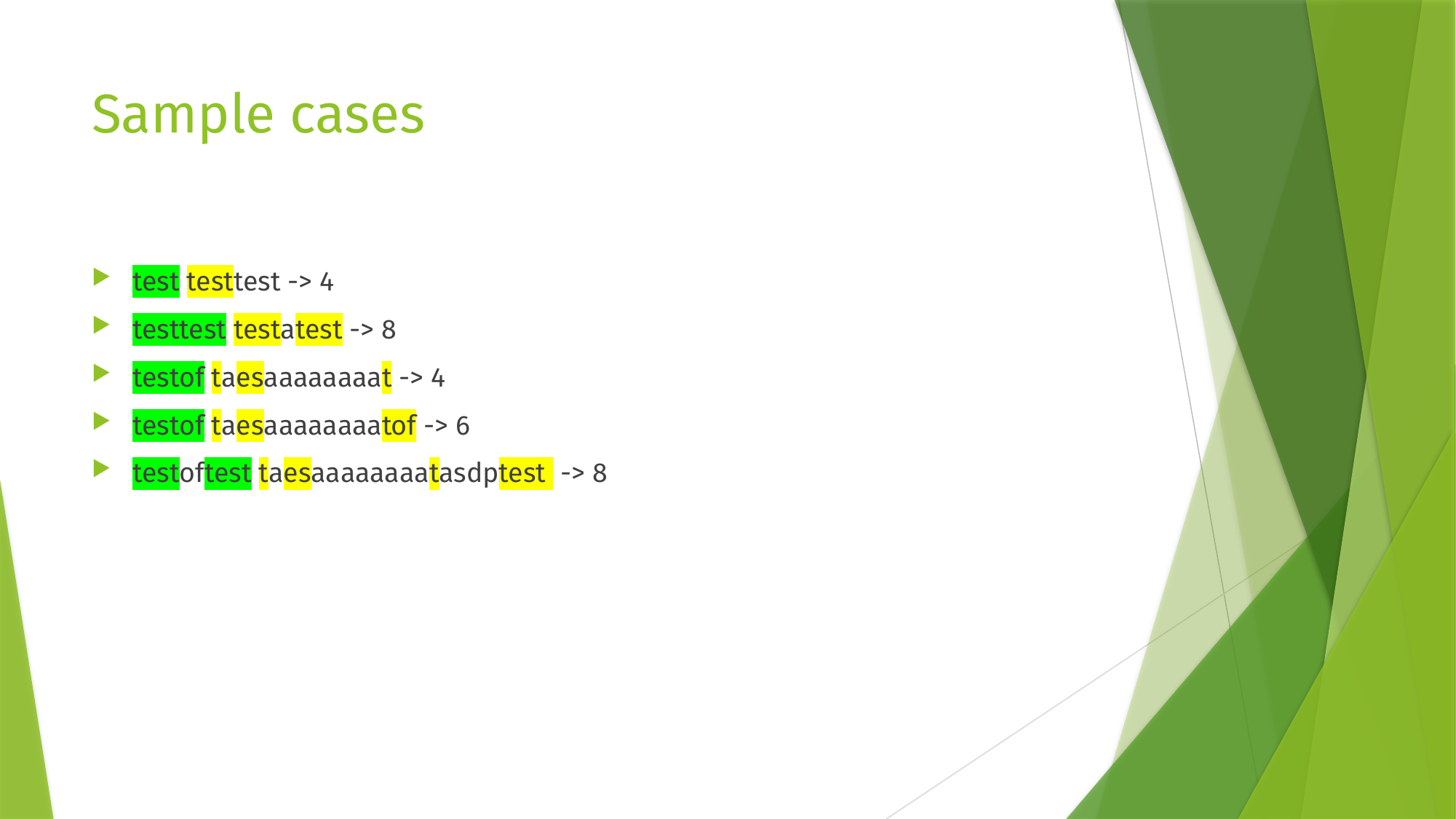

# Sample cases
test testtest -> 4
testtest testatest -> 8
testof taesaaaaaaaat -> 4
testof taesaaaaaaaatof -> 6
testoftest taesaaaaaaaatasdptest  -> 8